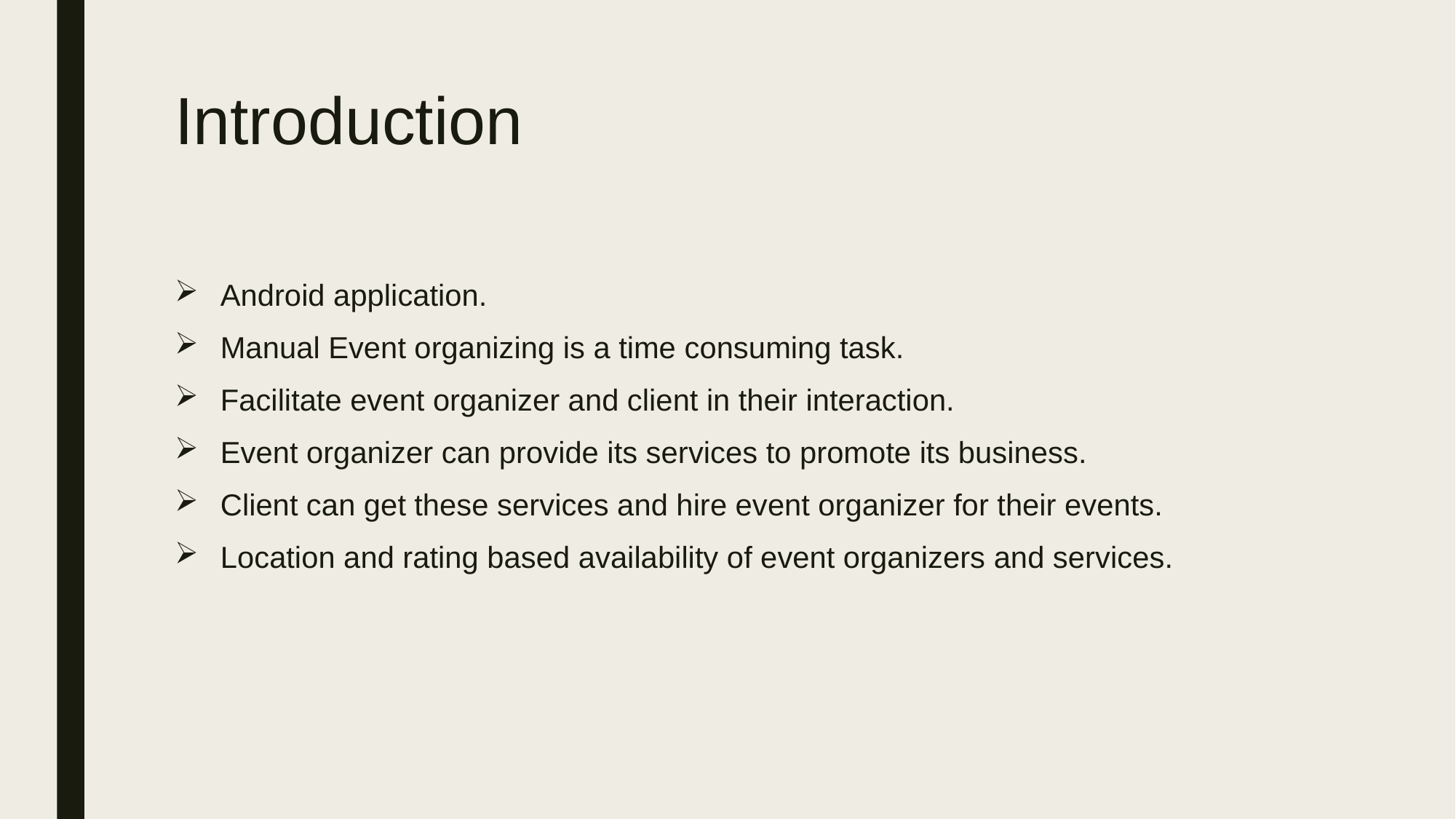

# Introduction
Android application.
Manual Event organizing is a time consuming task.
Facilitate event organizer and client in their interaction.
Event organizer can provide its services to promote its business.
Client can get these services and hire event organizer for their events.
Location and rating based availability of event organizers and services.